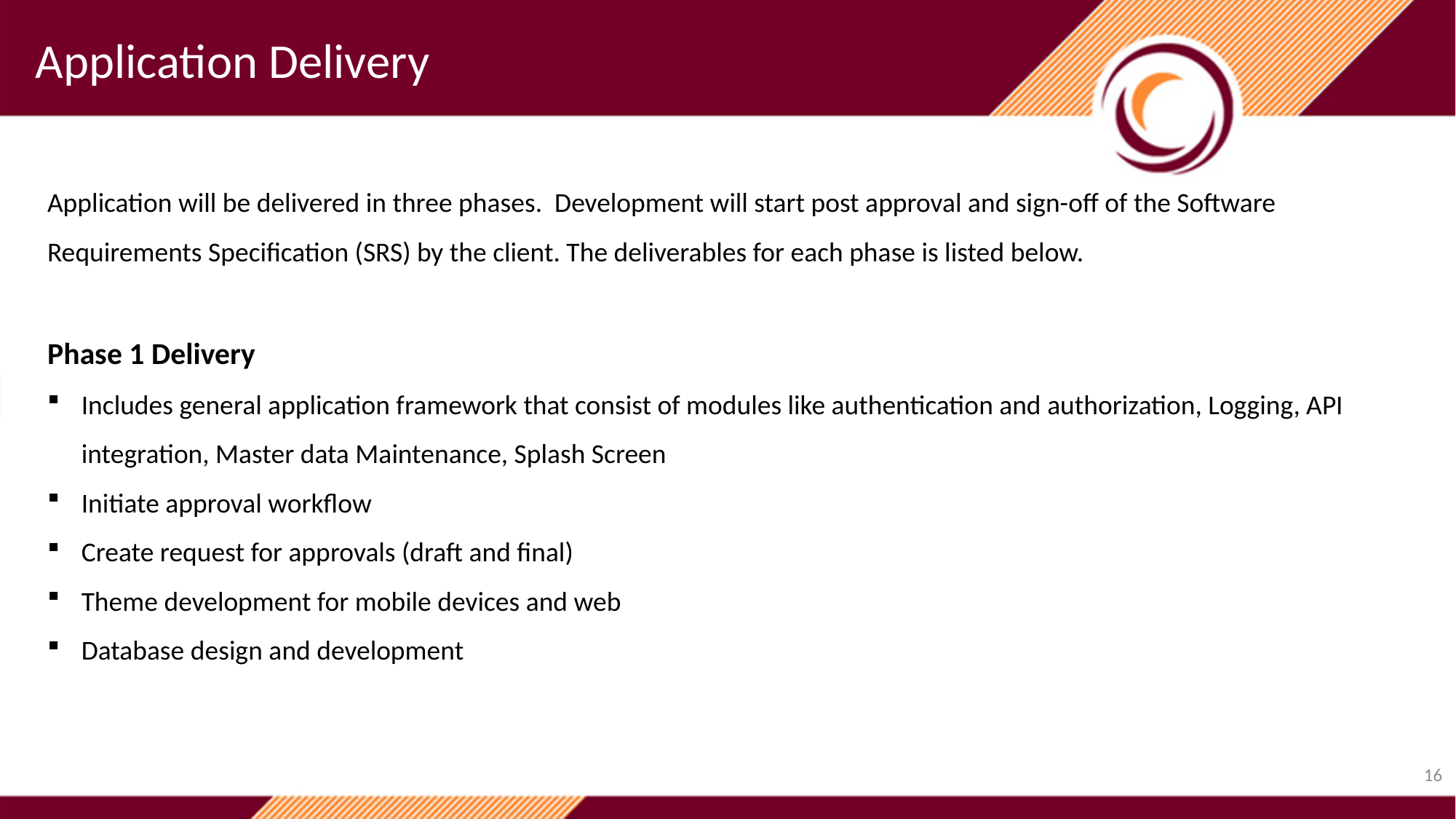

Application Delivery
Application will be delivered in three phases.  Development will start post approval and sign-off of the Software Requirements Specification (SRS) by the client. The deliverables for each phase is listed below.

Phase 1 Delivery
Includes general application framework that consist of modules like authentication and authorization, Logging, API integration, Master data Maintenance, Splash Screen
Initiate approval workflow
Create request for approvals (draft and final)
Theme development for mobile devices and web
Database design and development
16